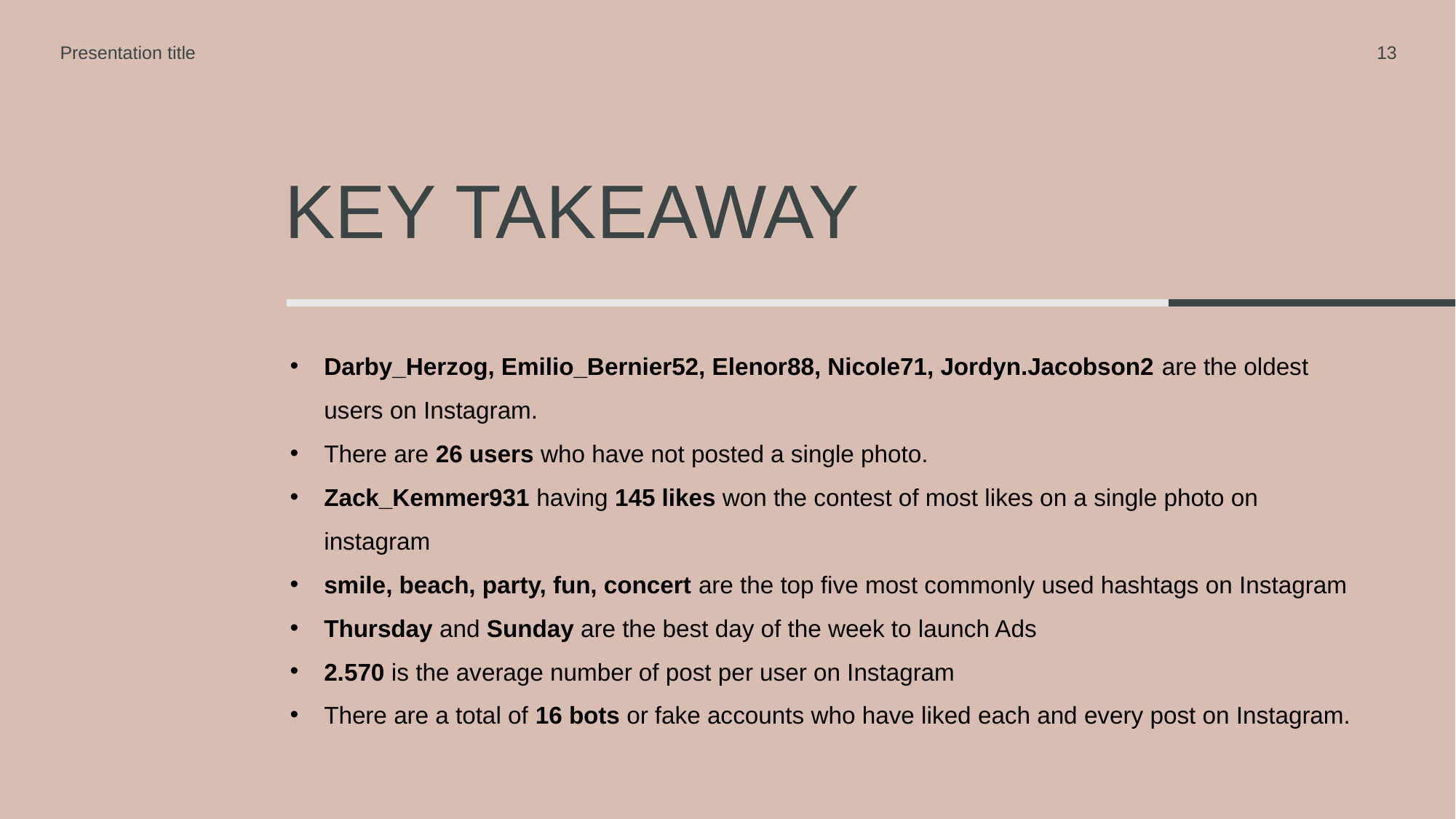

Presentation title
13
# Key takeaway
Darby_Herzog, Emilio_Bernier52, Elenor88, Nicole71, Jordyn.Jacobson2 are the oldest users on Instagram.
There are 26 users who have not posted a single photo.
Zack_Kemmer931 having 145 likes won the contest of most likes on a single photo on instagram
smile, beach, party, fun, concert are the top five most commonly used hashtags on Instagram
Thursday and Sunday are the best day of the week to launch Ads
2.570 is the average number of post per user on Instagram
There are a total of 16 bots or fake accounts who have liked each and every post on Instagram.